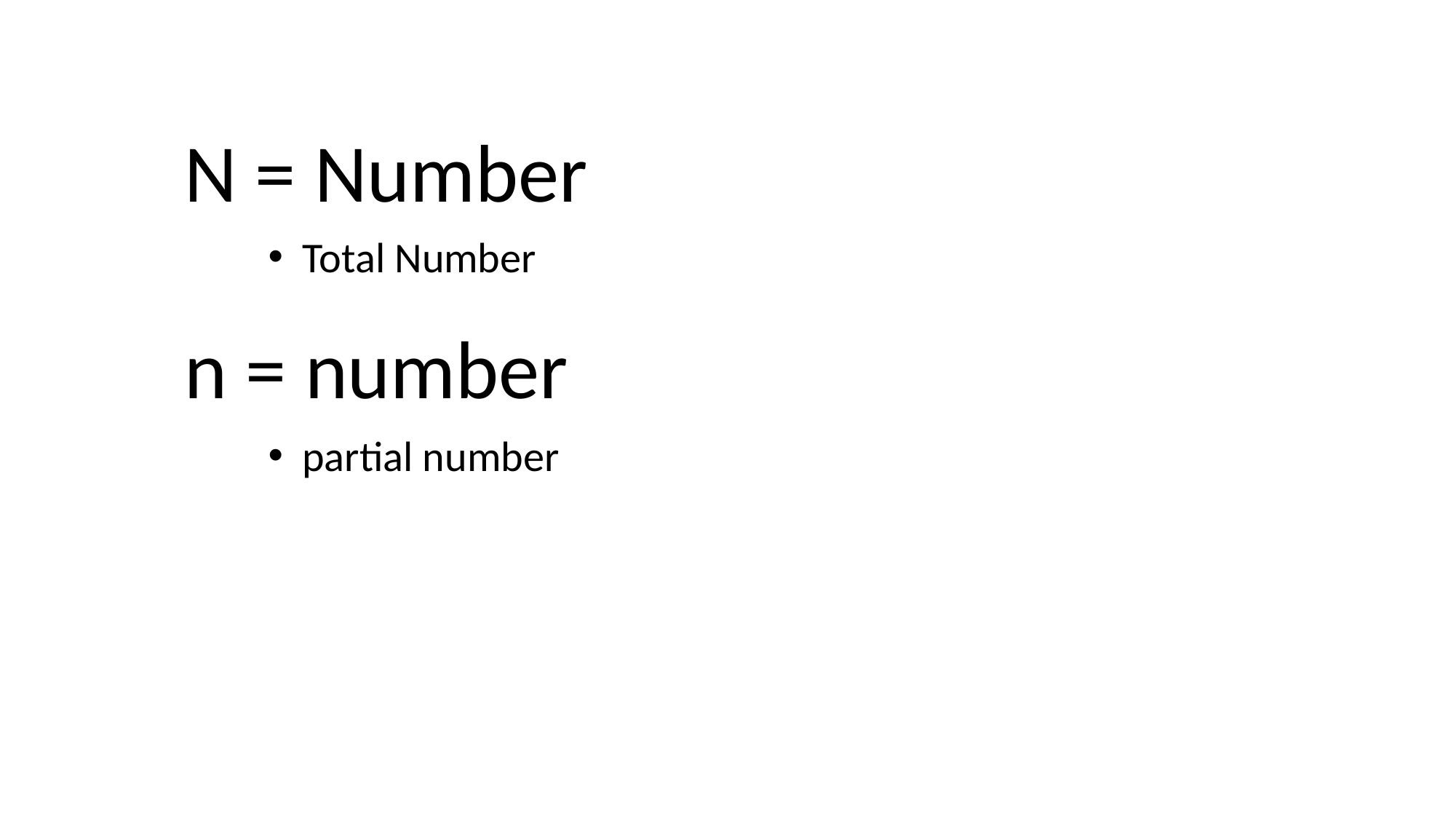

N = Number

n = number
Total Number
partial number